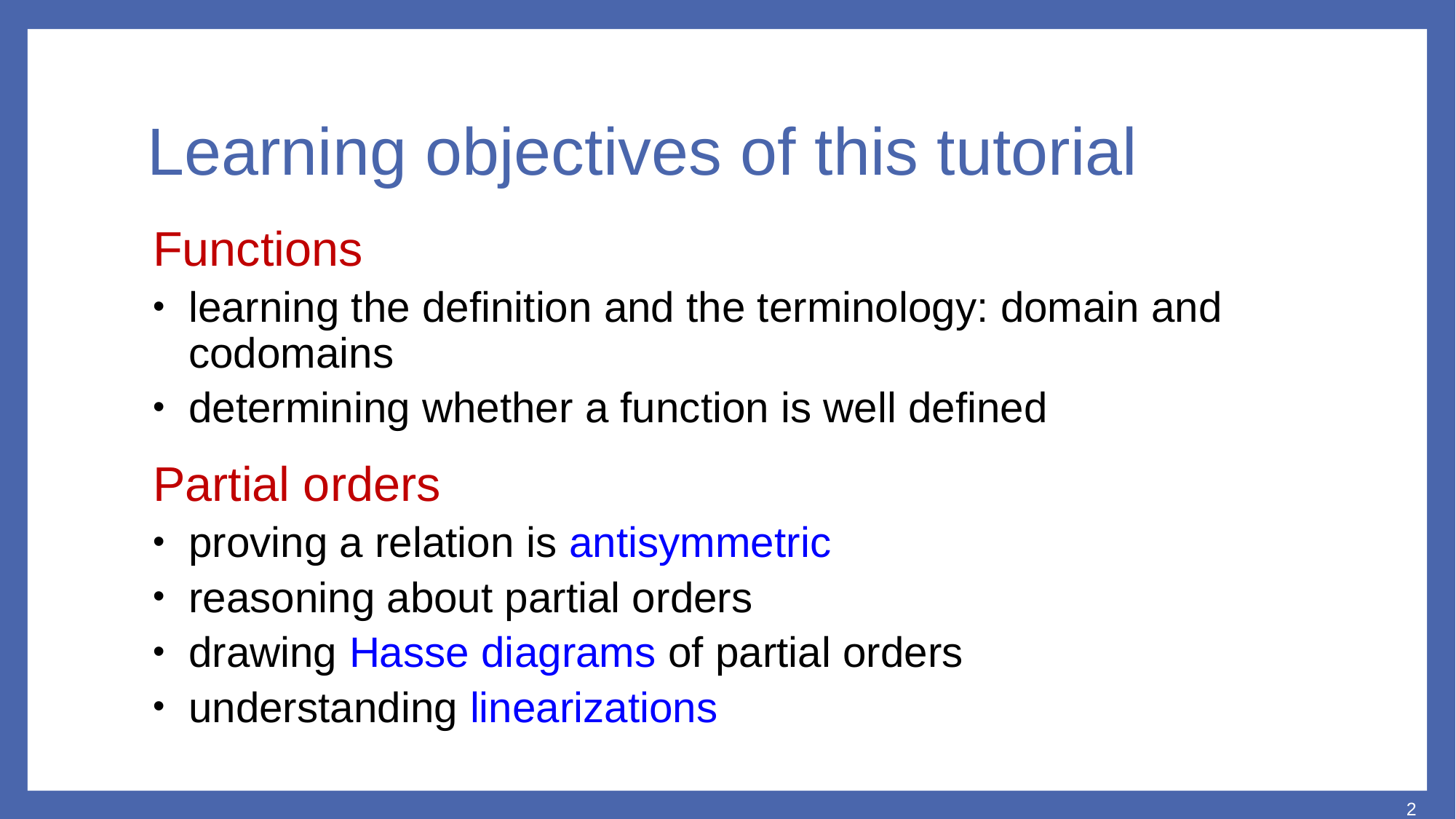

# Learning objectives of this tutorial
Functions
learning the definition and the terminology: domain and codomains
determining whether a function is well defined
Partial orders
proving a relation is antisymmetric
reasoning about partial orders
drawing Hasse diagrams of partial orders
understanding linearizations
2